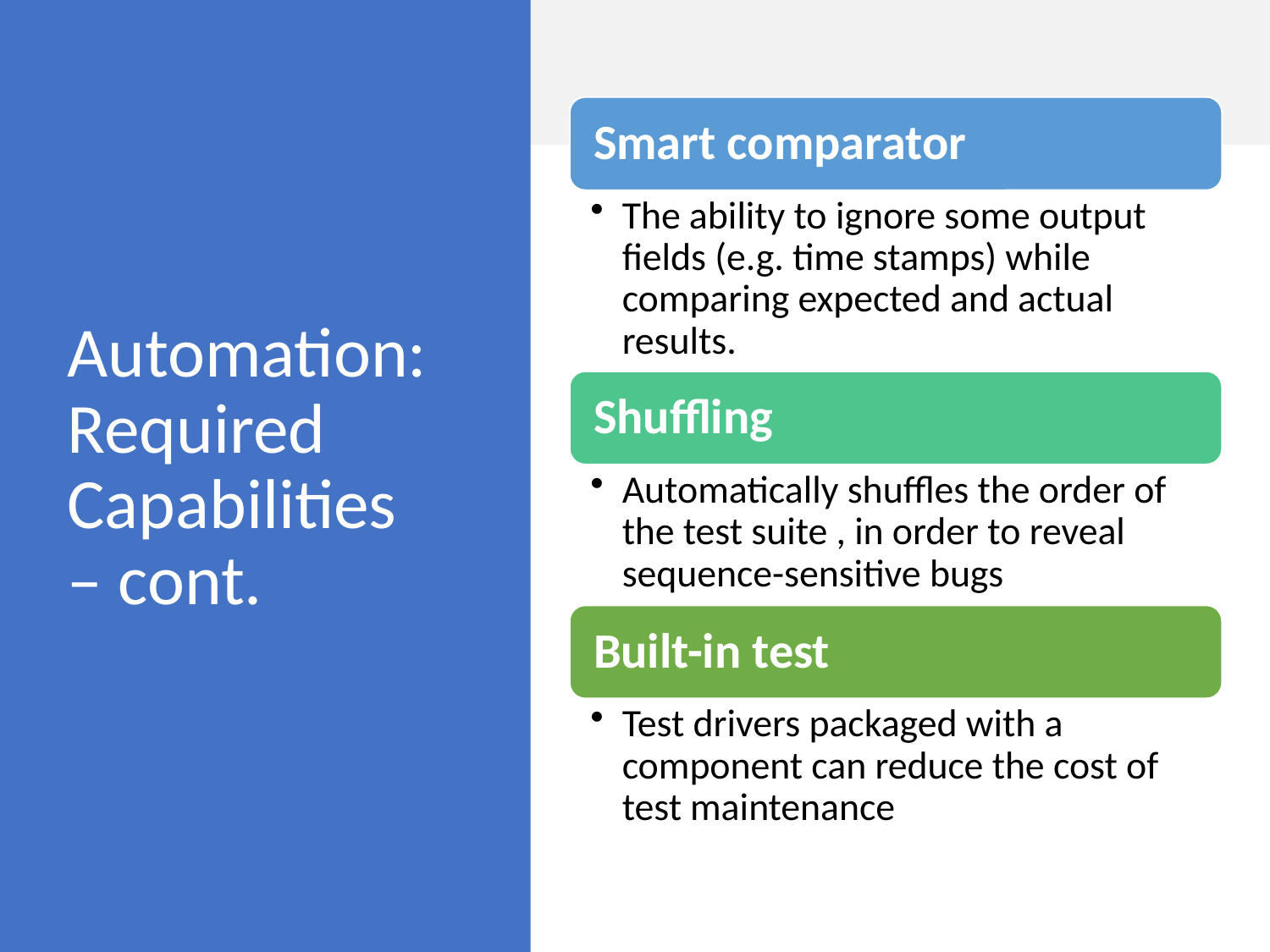

# Automation: Required Capabilities – cont.
Smart comparator
The ability to ignore some output fields (e.g. time stamps) while comparing expected and actual results.
Shuffling
Automatically shuffles the order of the test suite , in order to reveal sequence-sensitive bugs
Built-in test
Test drivers packaged with a component can reduce the cost of test maintenance